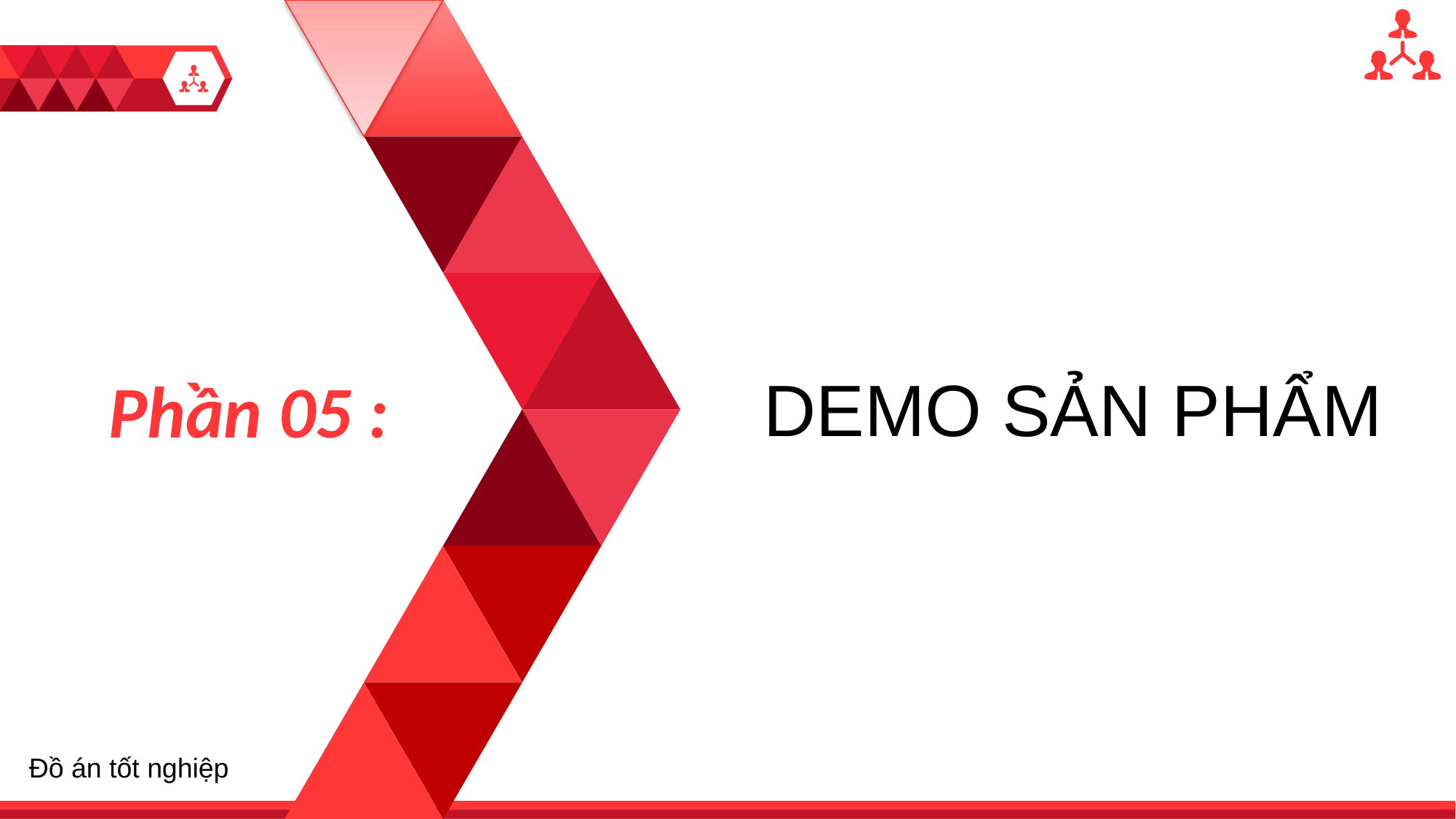

1
DEMO SẢN PHẨM
Phần 05 :
Đồ án tốt nghiệp